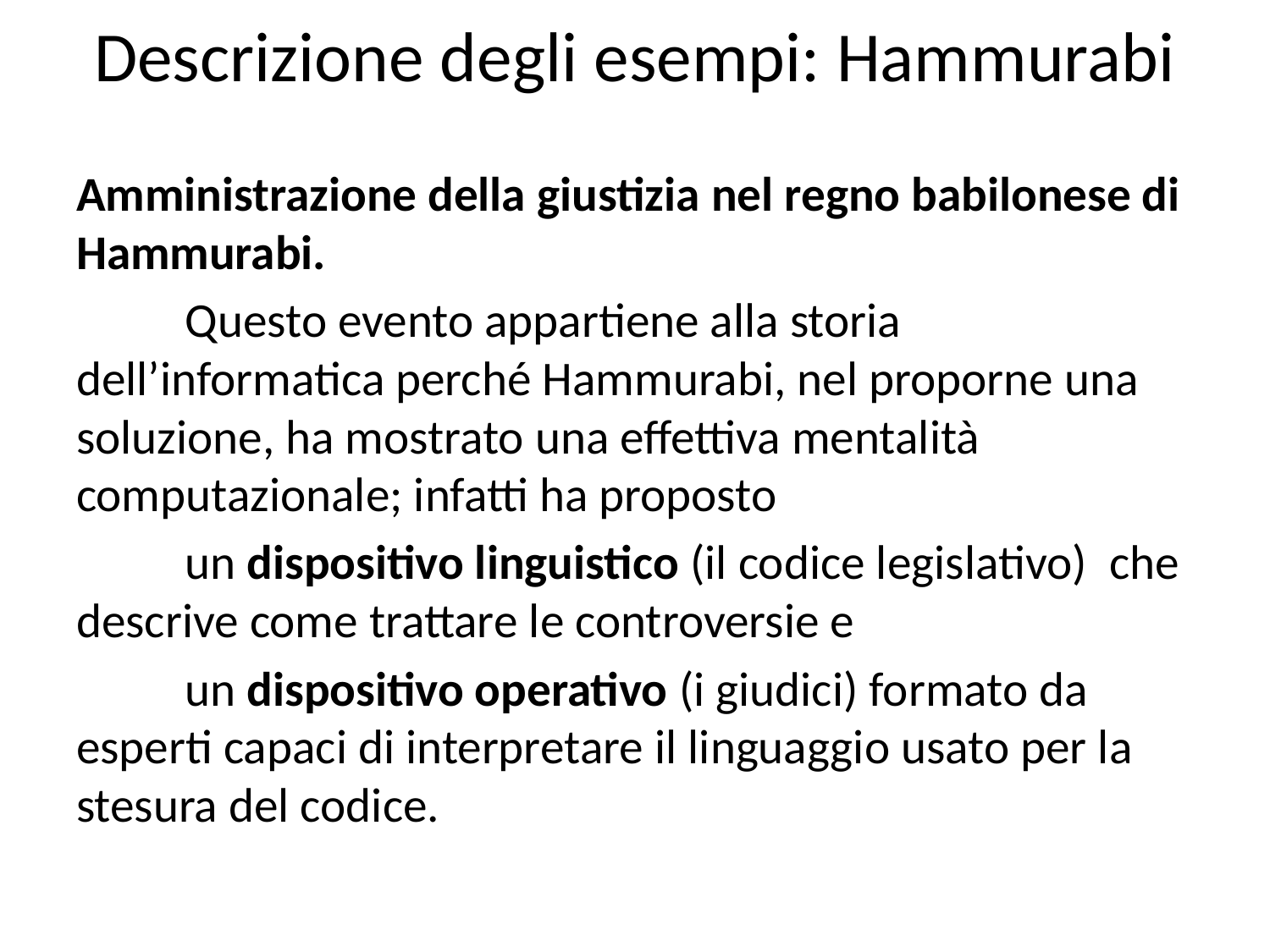

# Descrizione degli esempi: Hammurabi
Amministrazione della giustizia nel regno babilonese di Hammurabi.
	Questo evento appartiene alla storia dell’informatica perché Hammurabi, nel proporne una soluzione, ha mostrato una effettiva mentalità computazionale; infatti ha proposto
	un dispositivo linguistico (il codice legislativo)  che descrive come trattare le controversie e
	un dispositivo operativo (i giudici) formato da esperti capaci di interpretare il linguaggio usato per la stesura del codice.